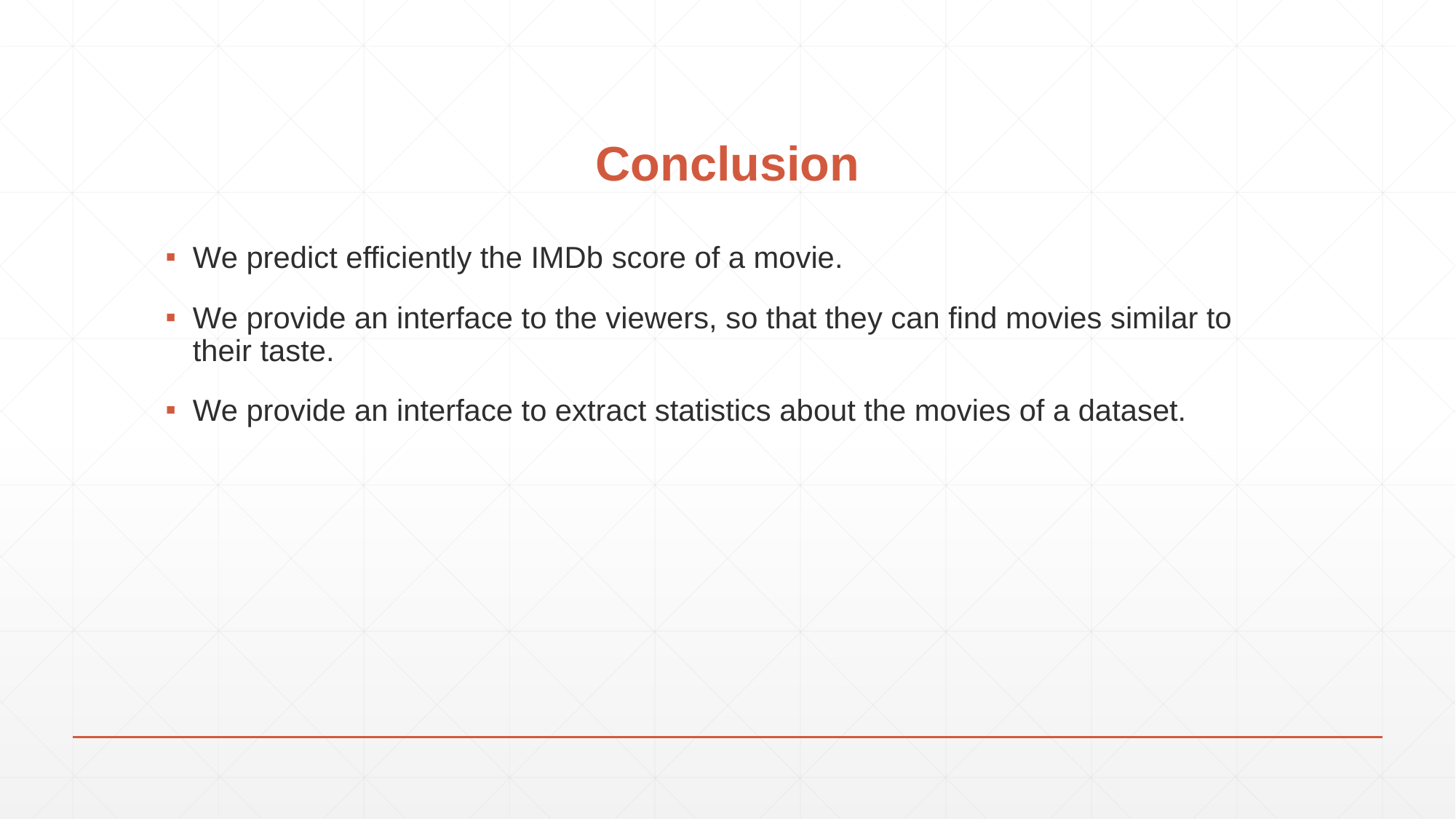

# Conclusion
We predict efficiently the IMDb score of a movie.
We provide an interface to the viewers, so that they can find movies similar to their taste.
We provide an interface to extract statistics about the movies of a dataset.